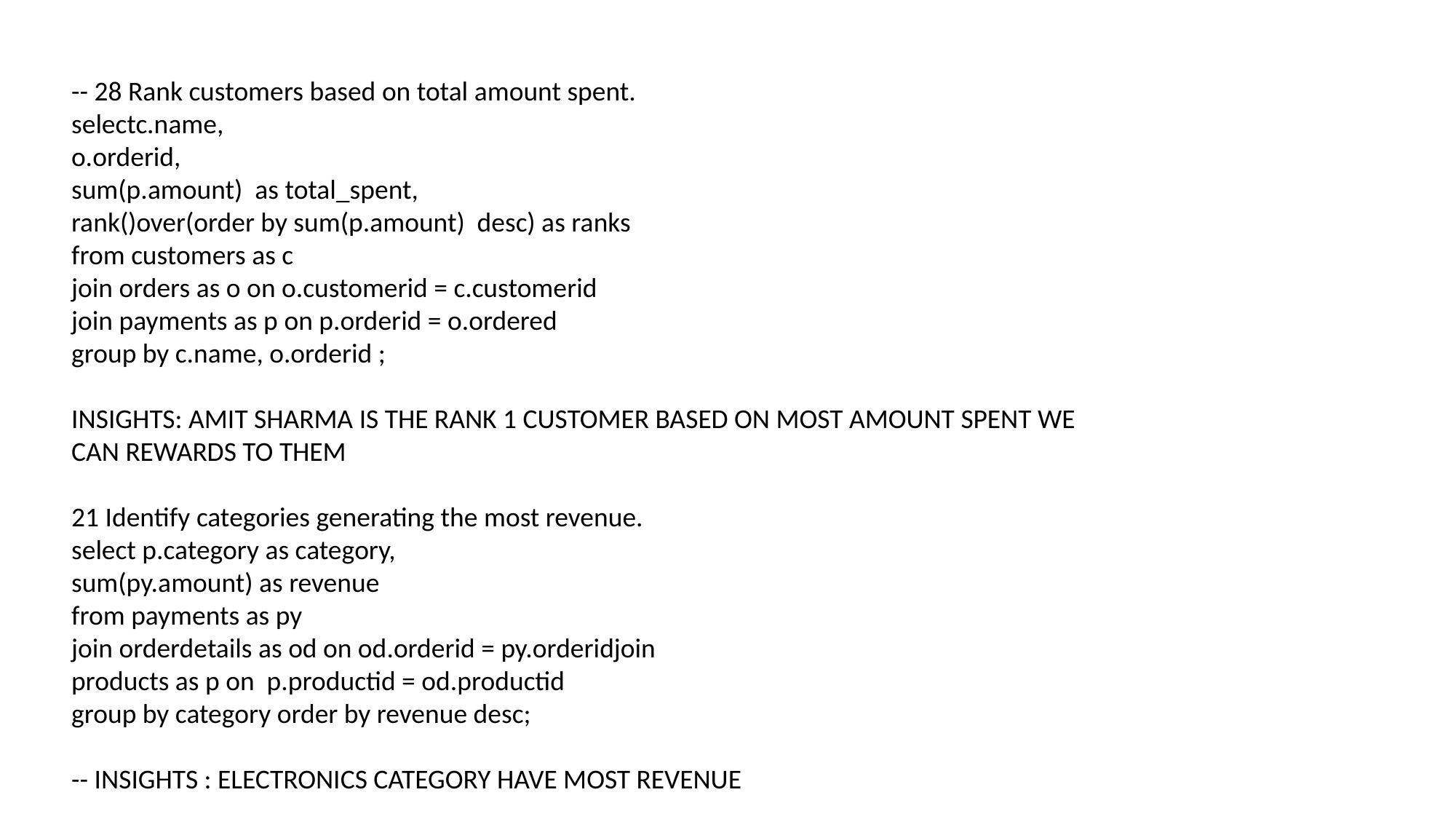

-- 28 Rank customers based on total amount spent.
selectc.name,
o.orderid,
sum(p.amount)  as total_spent,
rank()over(order by sum(p.amount)  desc) as ranks
from customers as c
join orders as o on o.customerid = c.customerid
join payments as p on p.orderid = o.ordered
group by c.name, o.orderid ;

INSIGHTS: AMIT SHARMA IS THE RANK 1 CUSTOMER BASED ON MOST AMOUNT SPENT WE CAN REWARDS TO THEM

21 Identify categories generating the most revenue.
select p.category as category,
sum(py.amount) as revenue
from payments as py
join orderdetails as od on od.orderid = py.orderidjoin
products as p on  p.productid = od.productid
group by category order by revenue desc;

-- INSIGHTS : ELECTRONICS CATEGORY HAVE MOST REVENUE